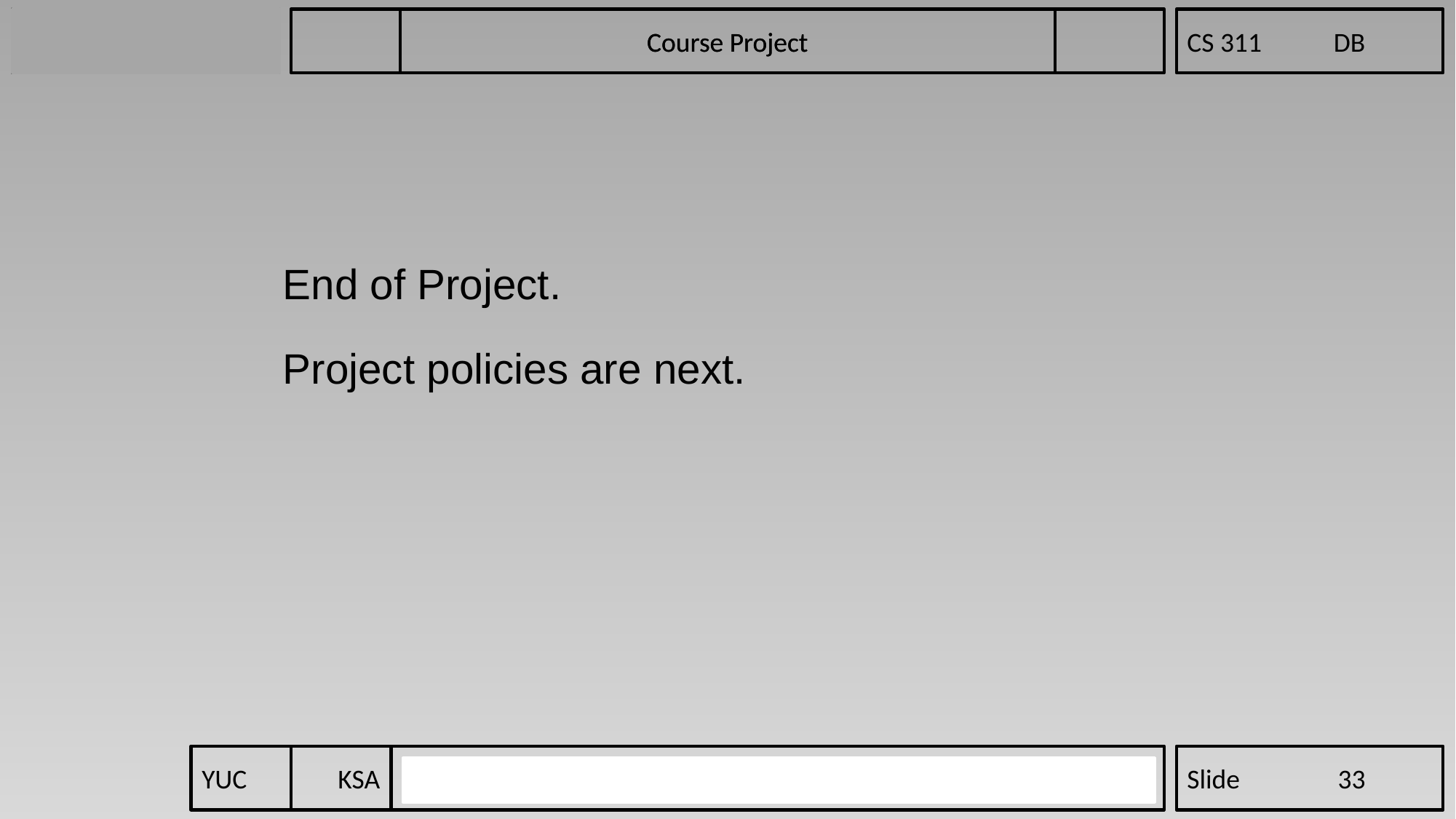

Course Project

End of Project.
Project policies are next.
YUC	KSA